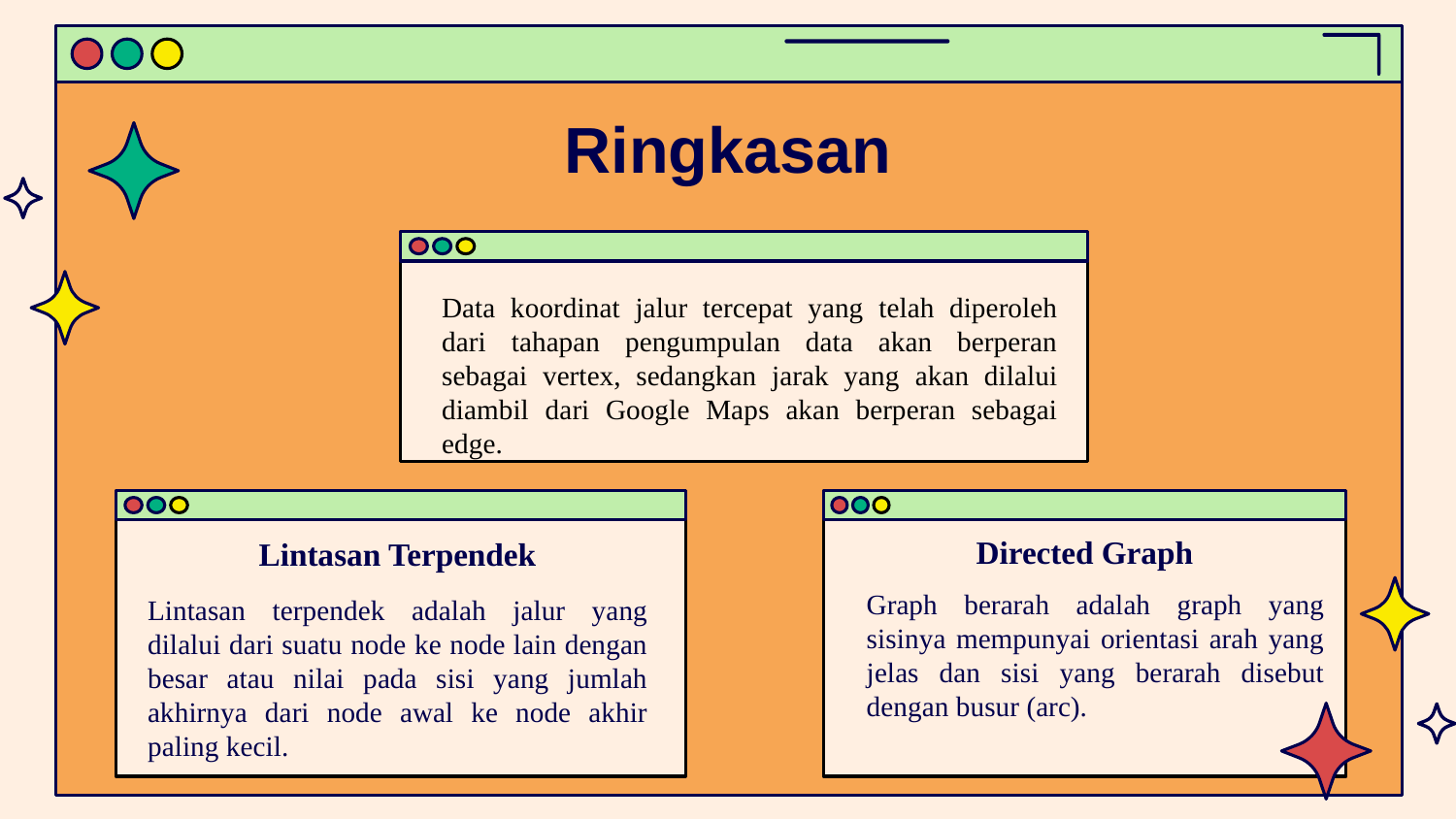

# Ringkasan

Data koordinat jalur tercepat yang telah diperoleh dari tahapan pengumpulan data akan berperan sebagai vertex, sedangkan jarak yang akan dilalui diambil dari Google Maps akan berperan sebagai edge.

Directed Graph
Lintasan Terpendek
Graph berarah adalah graph yang sisinya mempunyai orientasi arah yang jelas dan sisi yang berarah disebut dengan busur (arc).
Lintasan terpendek adalah jalur yang dilalui dari suatu node ke node lain dengan besar atau nilai pada sisi yang jumlah akhirnya dari node awal ke node akhir paling kecil.